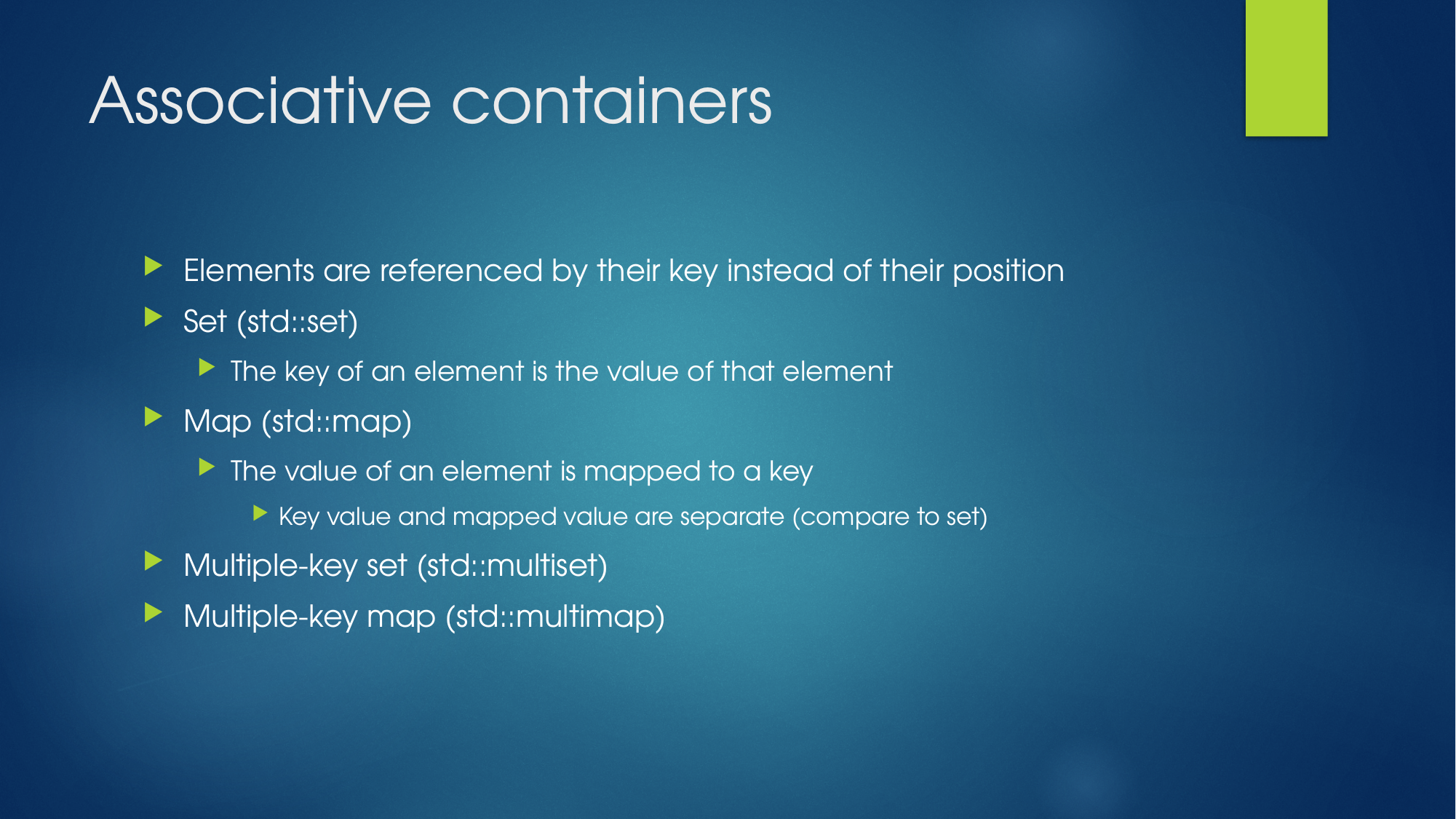

# Associative containers
Elements are referenced by their key instead of their position
Set (std::set)
The key of an element is the value of that element
Map (std::map)
The value of an element is mapped to a key
Key value and mapped value are separate (compare to set)
Multiple-key set (std::multiset)
Multiple-key map (std::multimap)